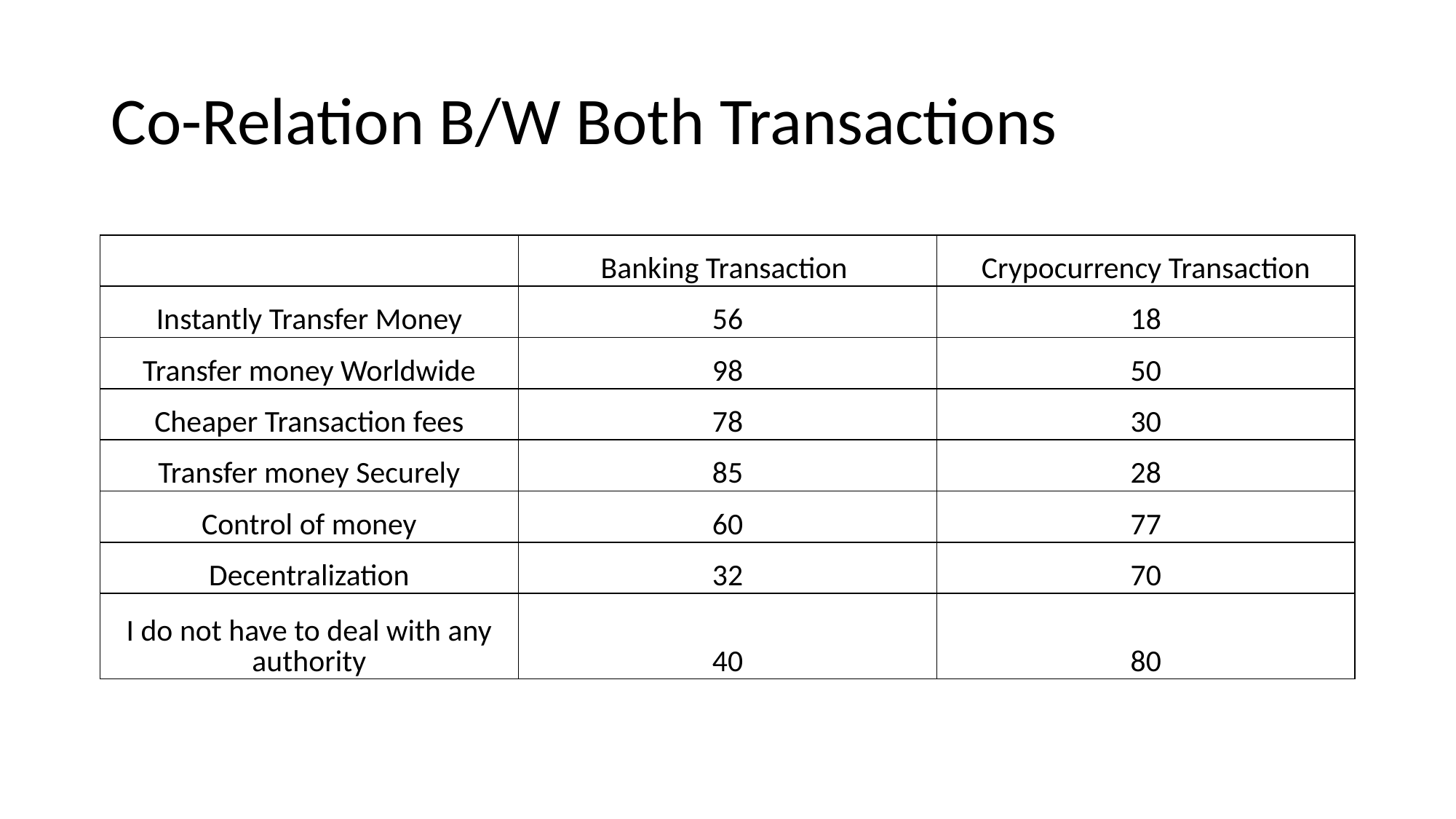

# Co-Relation B/W Both Transactions
|  | Banking Transaction | Crypocurrency Transaction |
| --- | --- | --- |
| Instantly Transfer Money | 56 | 18 |
| Transfer money Worldwide | 98 | 50 |
| Cheaper Transaction fees | 78 | 30 |
| Transfer money Securely | 85 | 28 |
| Control of money | 60 | 77 |
| Decentralization | 32 | 70 |
| I do not have to deal with any authority | 40 | 80 |